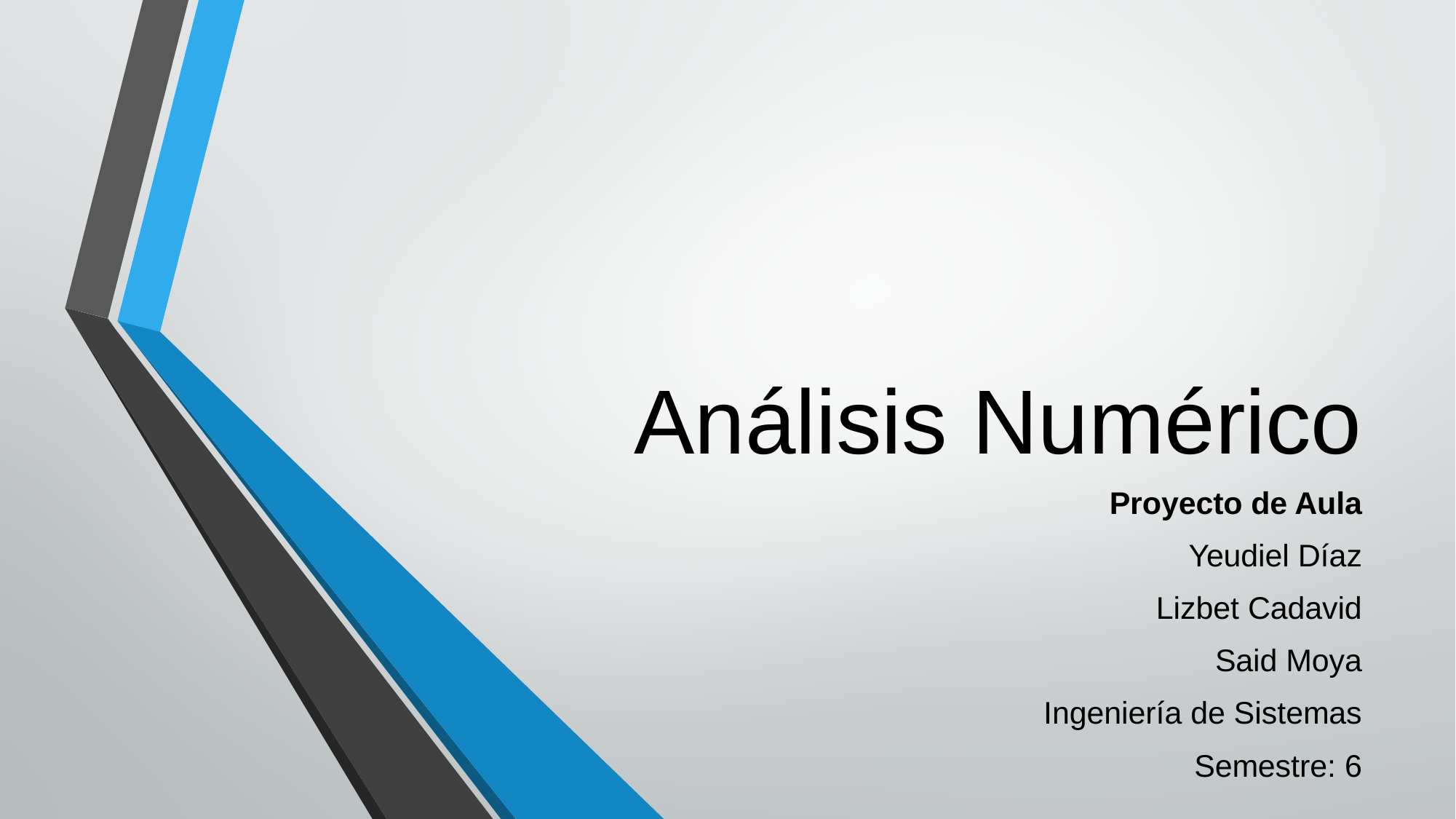

# Análisis Numérico
Proyecto de Aula
Yeudiel Díaz
Lizbet Cadavid
Said Moya
Ingeniería de Sistemas
Semestre: 6